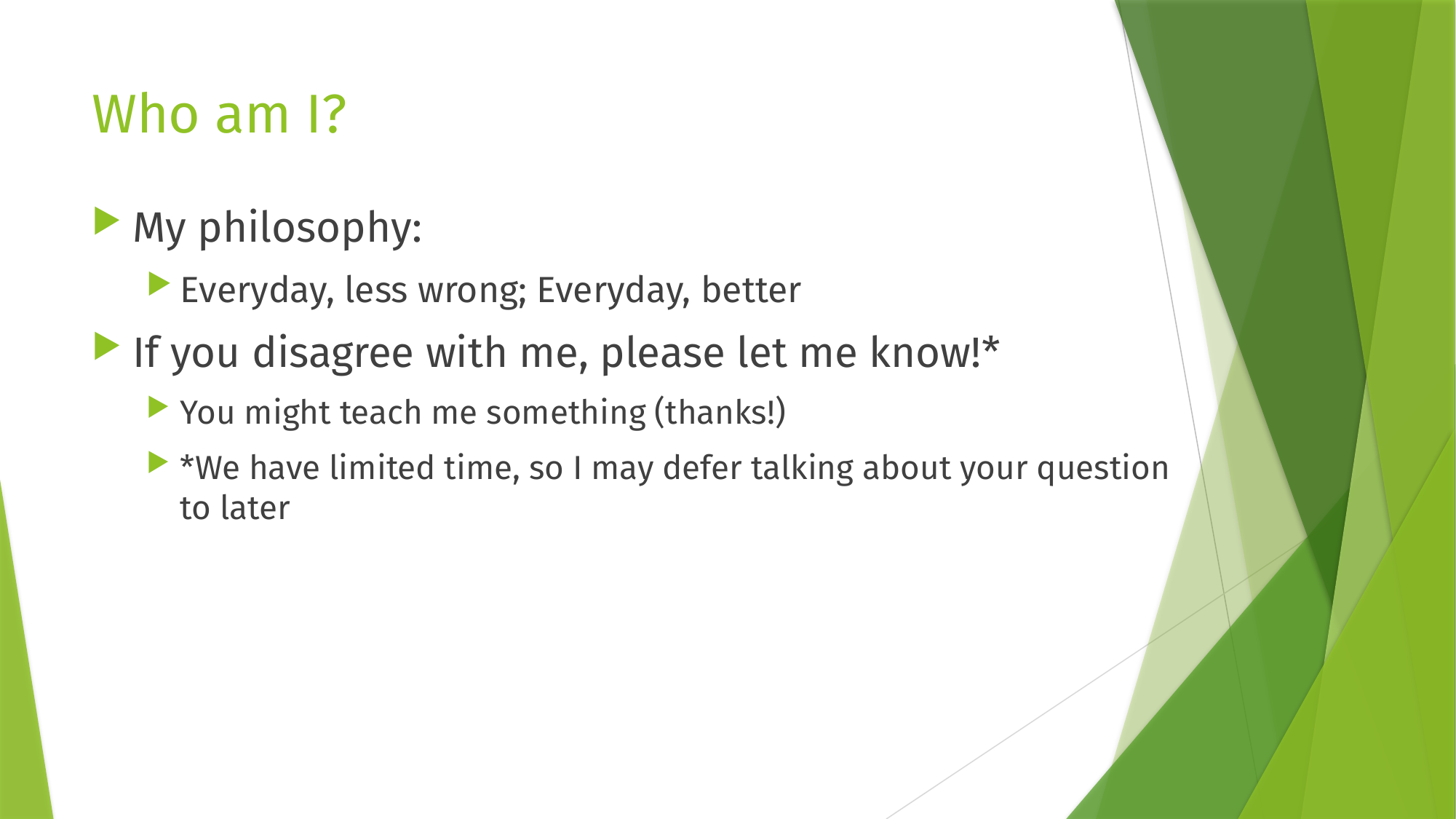

# Who am I?
My philosophy:
Everyday, less wrong; Everyday, better
If you disagree with me, please let me know!*
You might teach me something (thanks!)
*We have limited time, so I may defer talking about your question to later